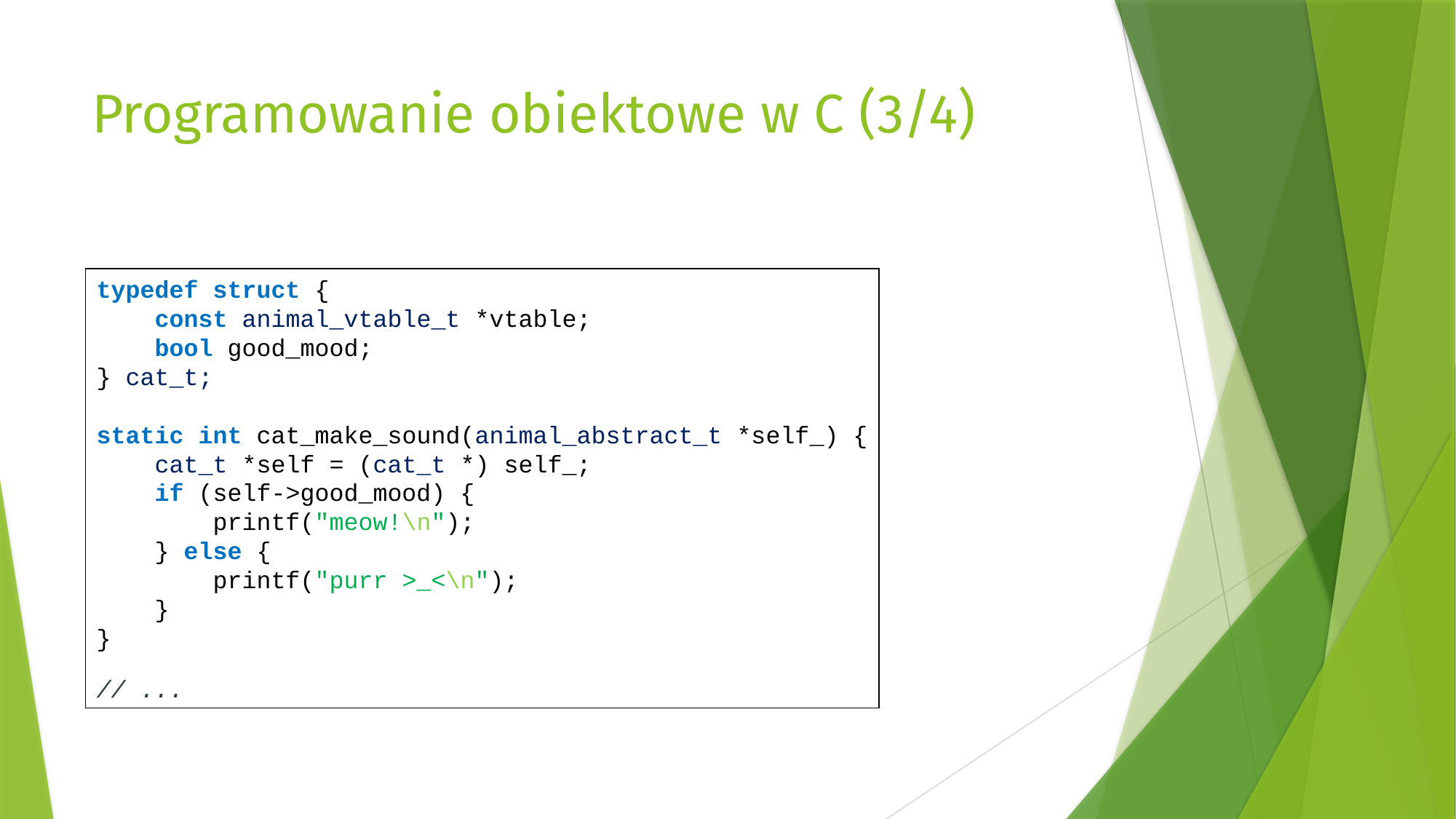

# Programowanie obiektowe w C (3/4)

typedef struct {
    const animal_vtable_t *vtable;
    bool good_mood;
} cat_t;
static int cat_make_sound(animal_abstract_t *self_) {
    cat_t *self = (cat_t *) self_;
    if (self->good_mood) {
        printf("meow!\n");
    } else {
        printf("purr >_<\n");
    }
}
// ...